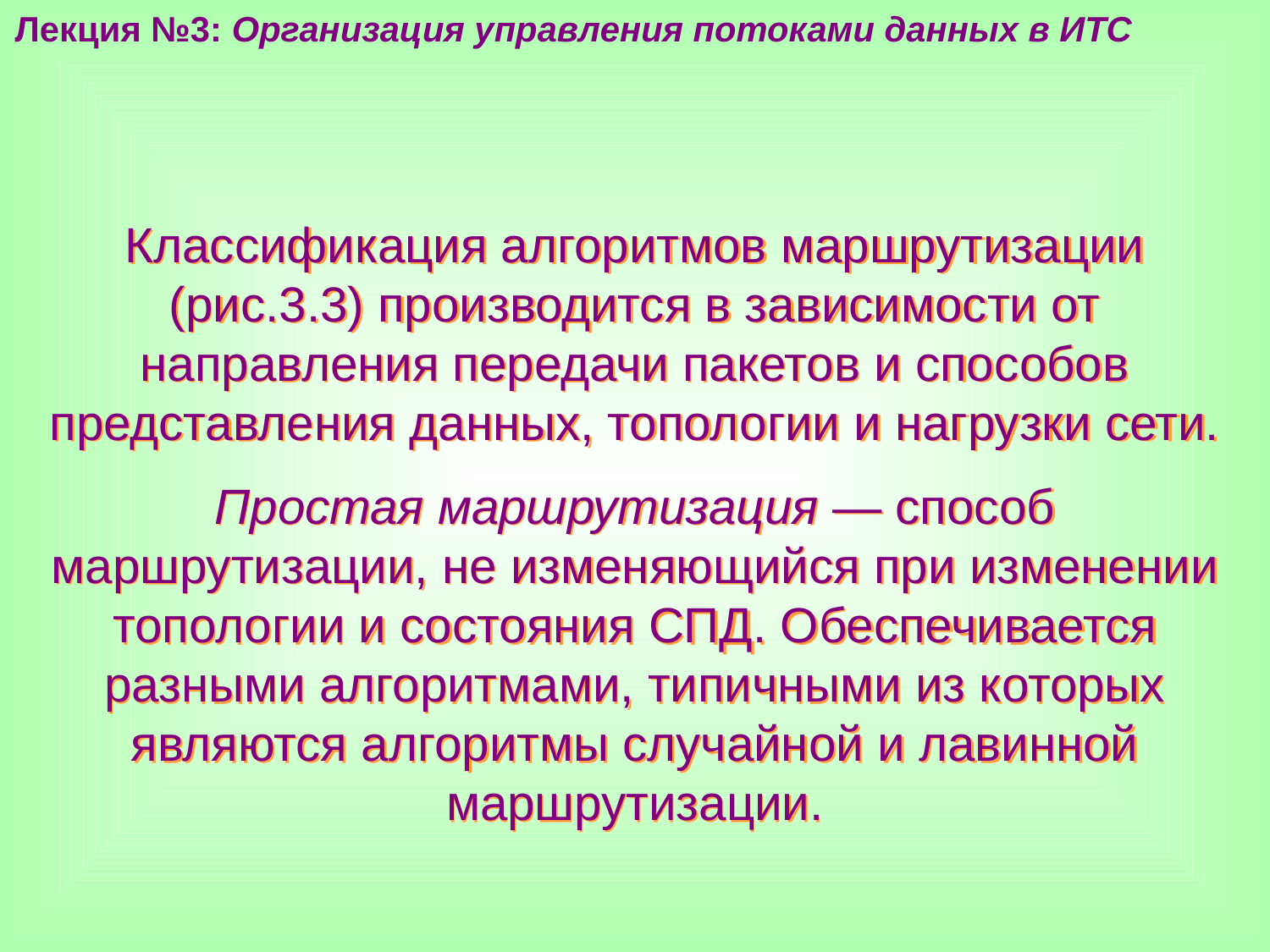

Лекция №3: Организация управления потоками данных в ИТС
Классификация алгоритмов маршрутизации (рис.3.3) производится в зависимости от направления передачи пакетов и способов представления данных, топологии и нагрузки сети.
Простая маршрутизация — способ маршрутизации, не изменяющийся при изменении топологии и состояния СПД. Обеспечивается разными алгоритмами, типичными из которых являются алгоритмы случайной и лавинной маршрутизации.